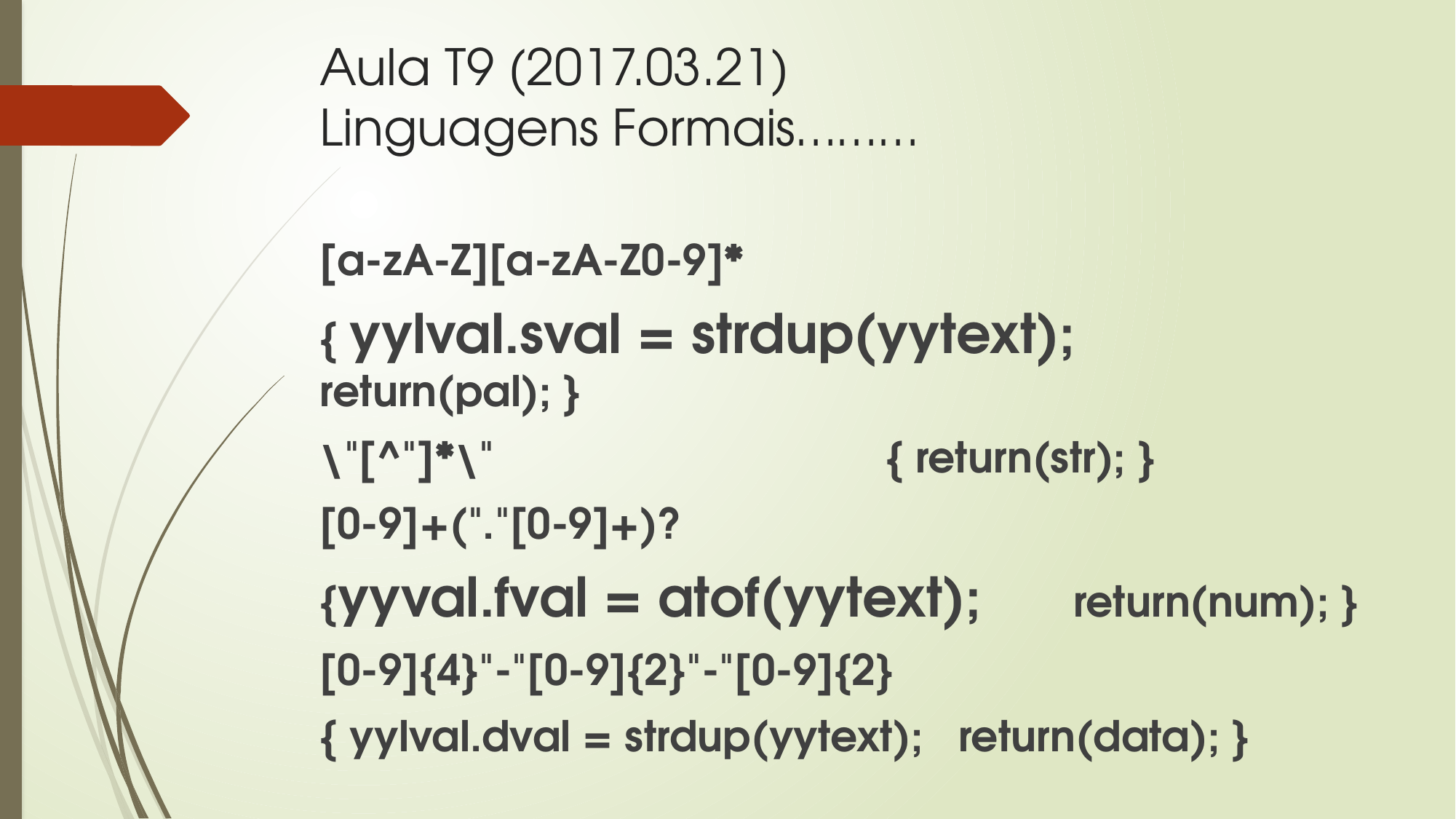

# Aula T9 (2017.03.21) Linguagens Formais………

[a-zA-Z][a-zA-Z0-9]*
{ yylval.sval = strdup(yytext);     return(pal); }
\"[^"]*\"                                 { return(str); }
[0-9]+("."[0-9]+)?
{yyval.fval = atof(yytext);      return(num); }
[0-9]{4}"-"[0-9]{2}"-"[0-9]{2}
{ yylval.dval = strdup(yytext);   return(data); }